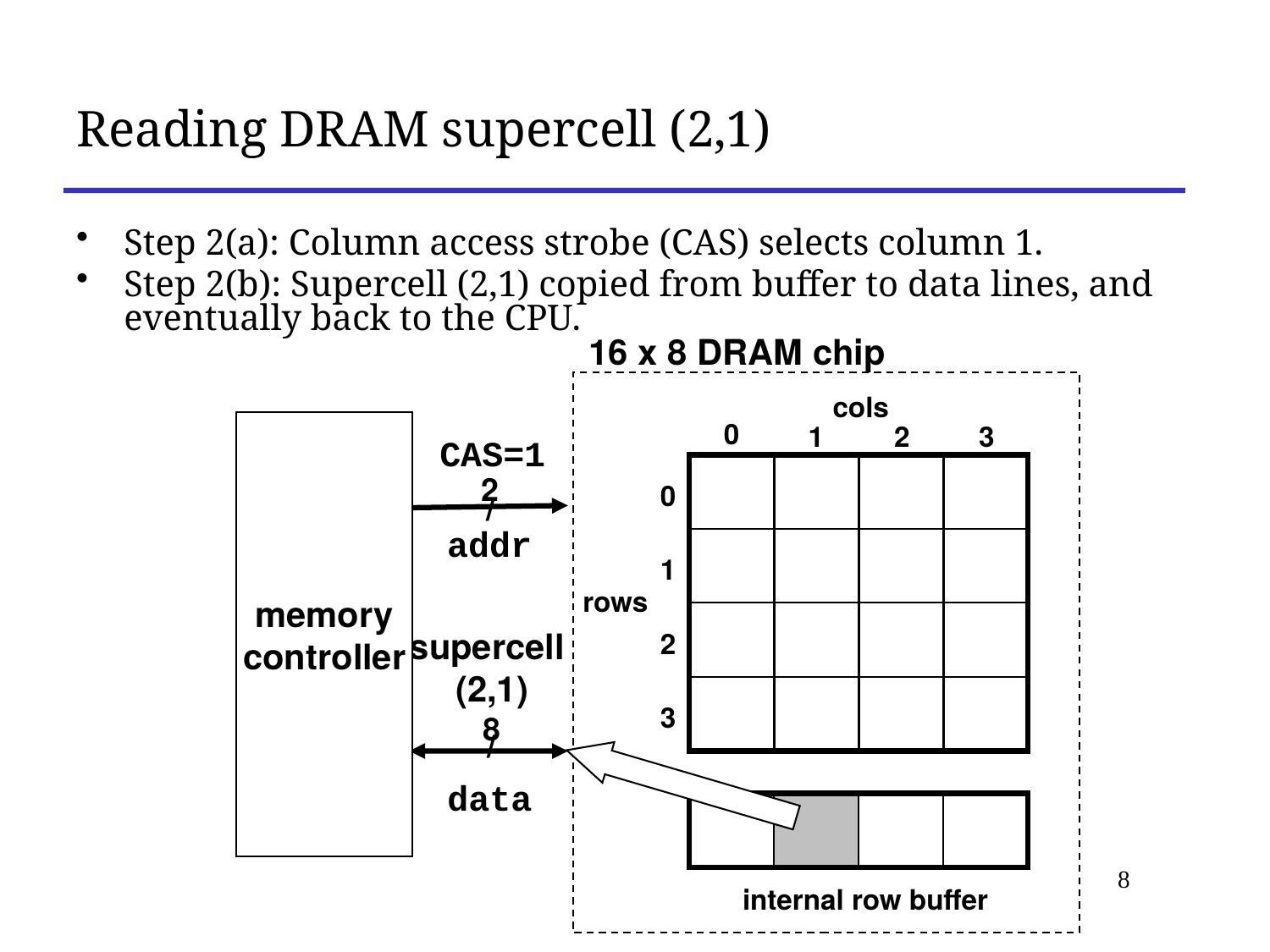

# Reading DRAM supercell (2,1)
Step 2(a): Column access strobe (CAS) selects column 1.
Step 2(b): Supercell (2,1) copied from buffer to data lines, and eventually back to the CPU.
16 x 8 DRAM chip

cols
0
memory
controller
1
2
3
CAS=1

0
2
/

addr

1
rows

supercell
(2,1)
2

3
8
/

data

internal row buffer
8